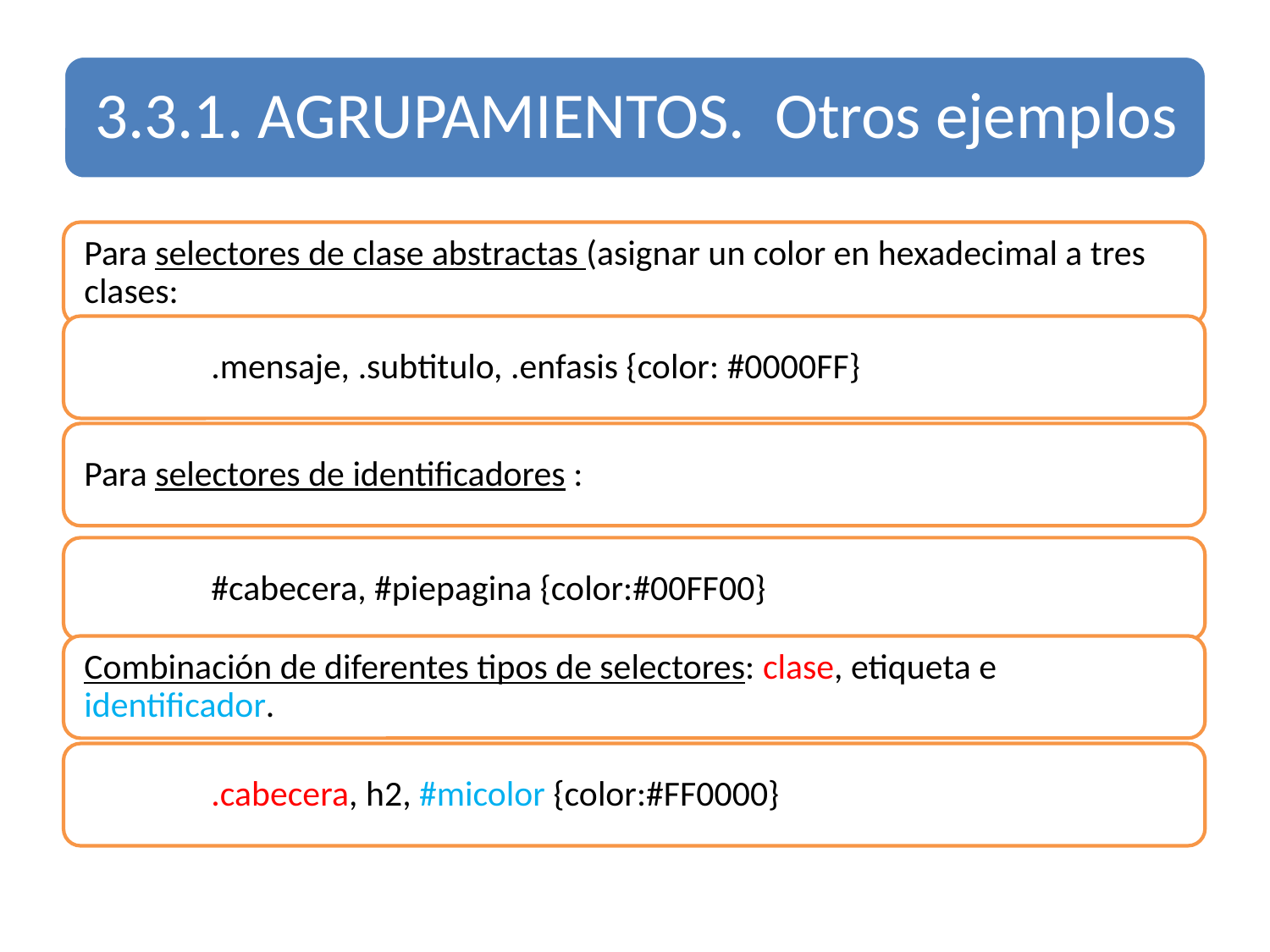

3.3.1. AGRUPAMIENTOS.  Otros ejemplos
Para selectores de clase abstractas (asignar un color en hexadecimal a tres clases:
	.mensaje, .subtitulo, .enfasis {color: #0000FF}
Para selectores de identificadores :
	#cabecera, #piepagina {color:#00FF00}
Combinación de diferentes tipos de selectores: clase, etiqueta e identificador.
	.cabecera, h2, #micolor {color:#FF0000}